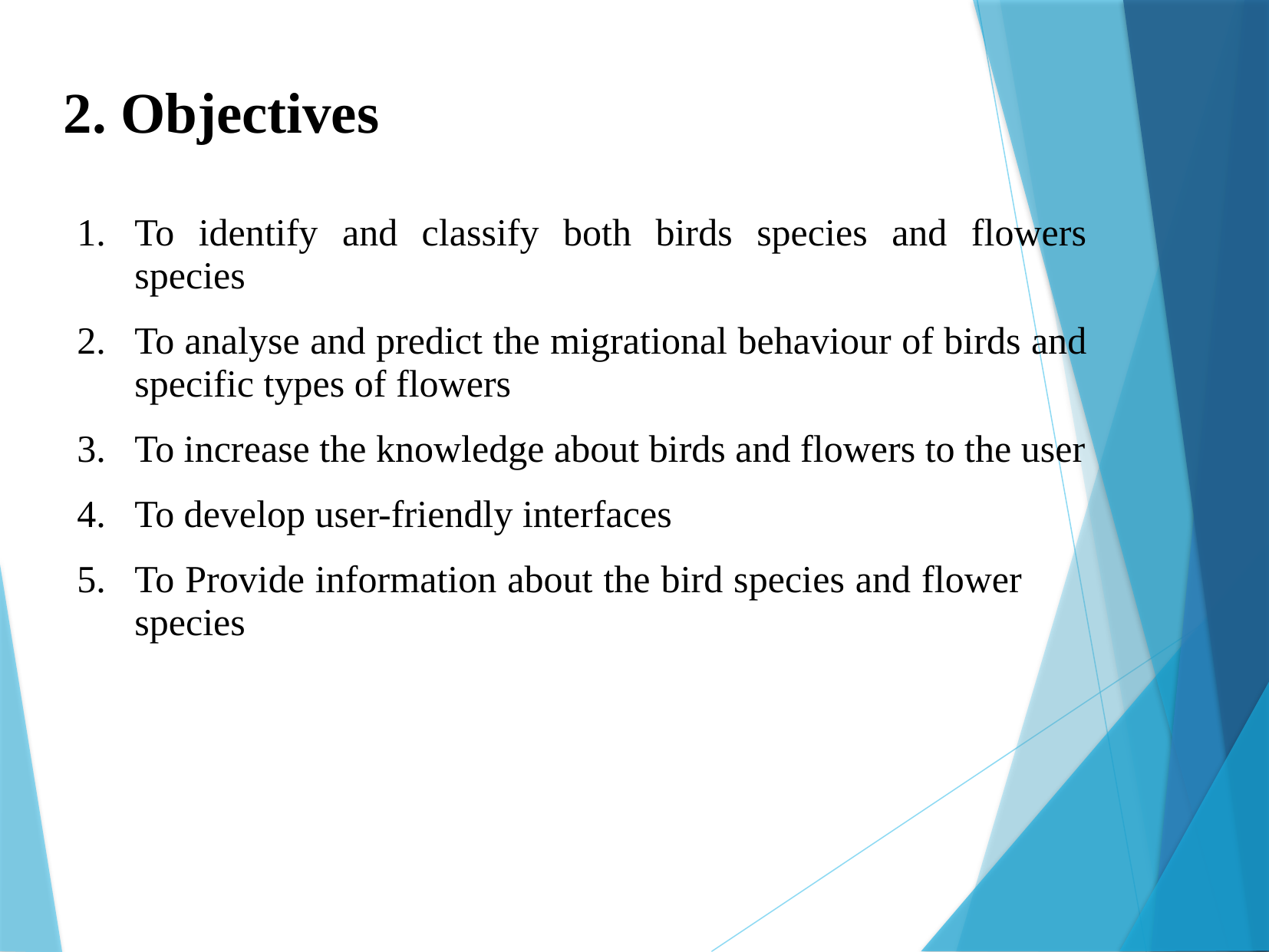

2. Objectives

To identify and classify both birds species and flowers species
To analyse and predict the migrational behaviour of birds and specific types of flowers
To increase the knowledge about birds and flowers to the user
To develop user-friendly interfaces
To Provide information about the bird species and flower       species